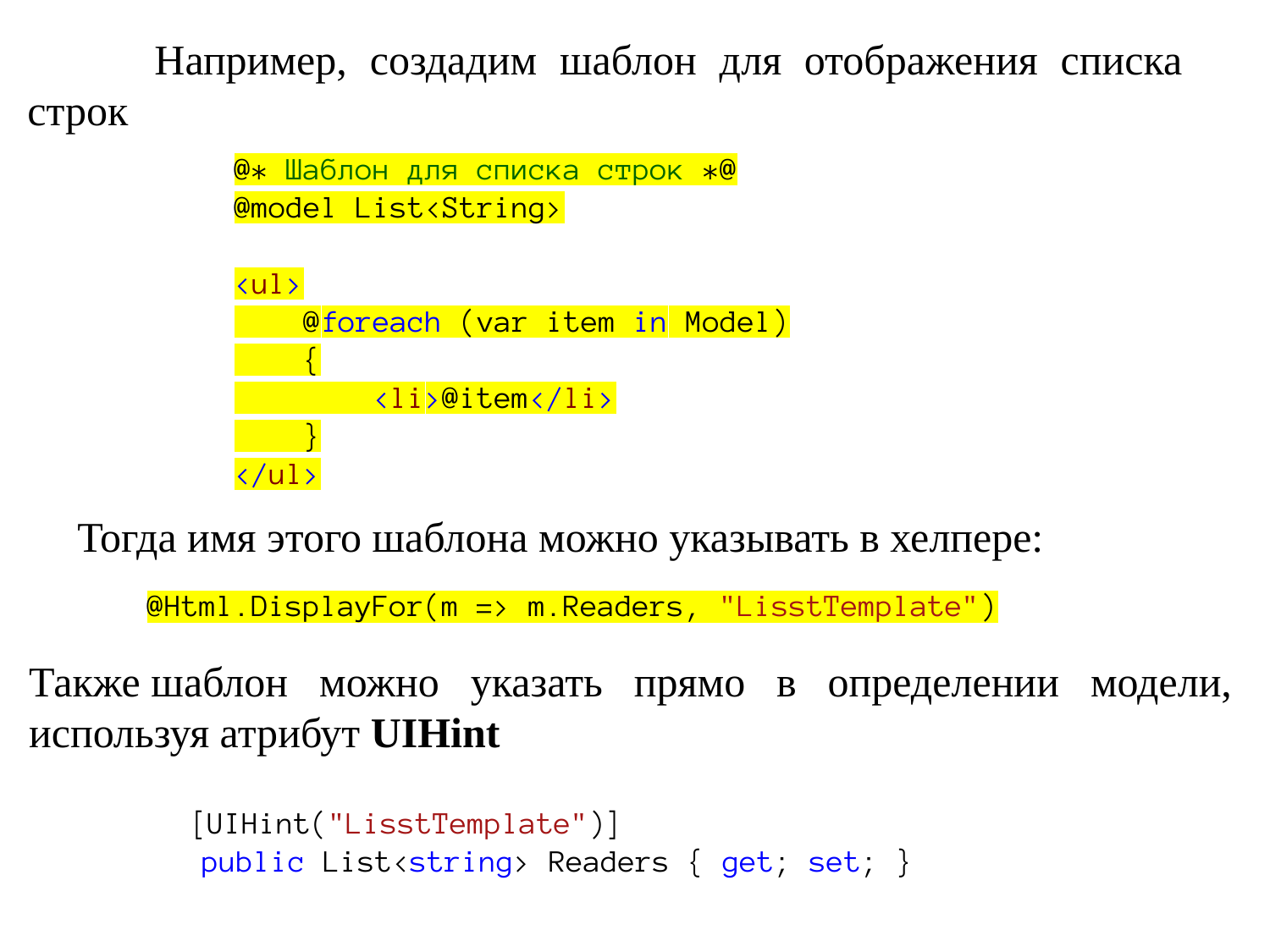

Например, создадим шаблон для отображения списка строк
@* Шаблон для списка строк *@
@model List<String>

<ul>
    @foreach (var item in Model)
    {
        <li>@item</li>
    }
</ul>
Тогда имя этого шаблона можно указывать в хелпере:
@Html.DisplayFor(m => m.Readers, "LisstTemplate")
Также шаблон можно указать прямо в определении модели, используя атрибут UIHint
	[UIHint("LisstTemplate")]
        public List<string> Readers { get; set; }